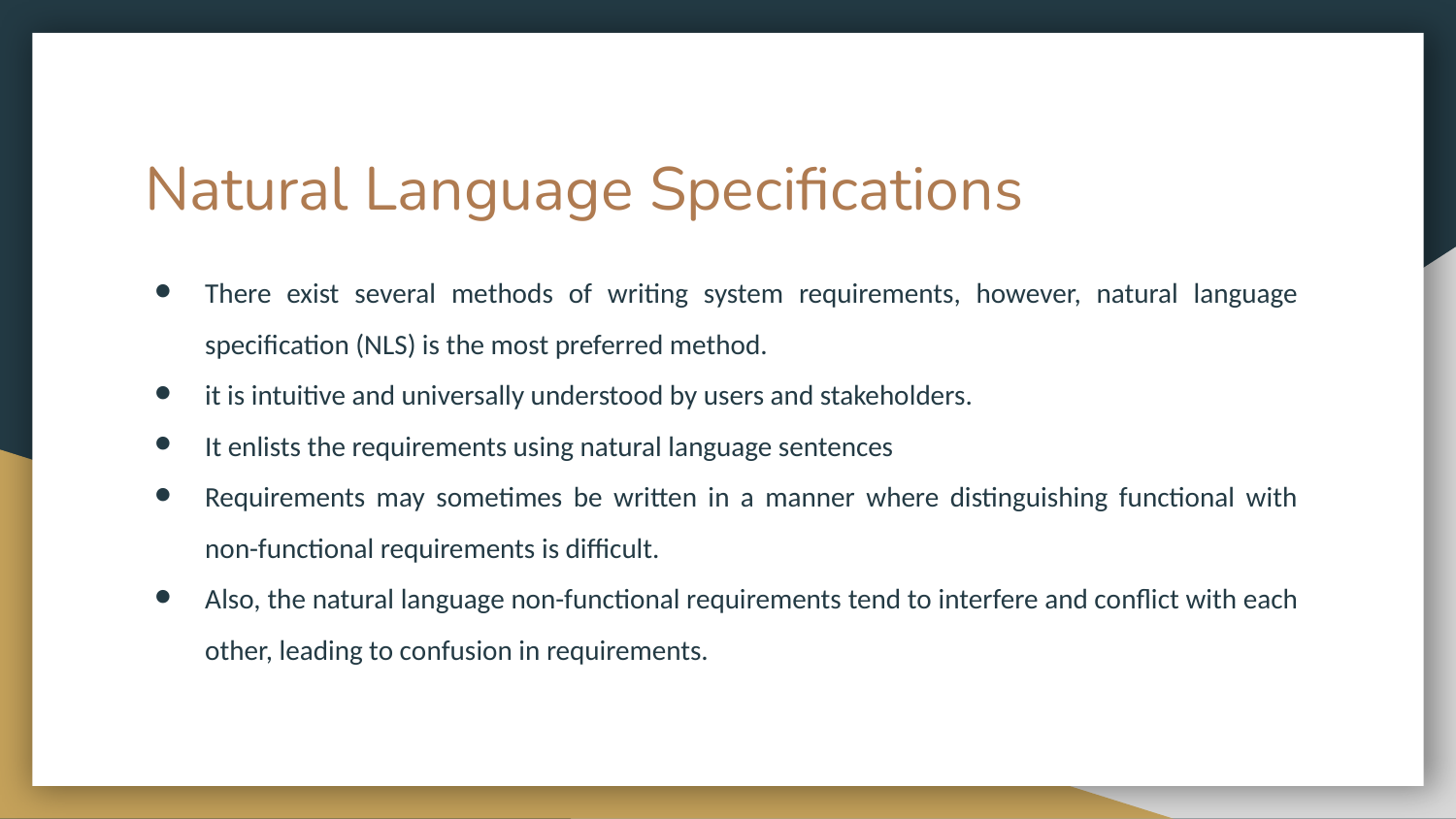

# Natural Language Specifications
There exist several methods of writing system requirements, however, natural language specification (NLS) is the most preferred method.
it is intuitive and universally understood by users and stakeholders.
It enlists the requirements using natural language sentences
Requirements may sometimes be written in a manner where distinguishing functional with non-functional requirements is difficult.
Also, the natural language non-functional requirements tend to interfere and conflict with each other, leading to confusion in requirements.